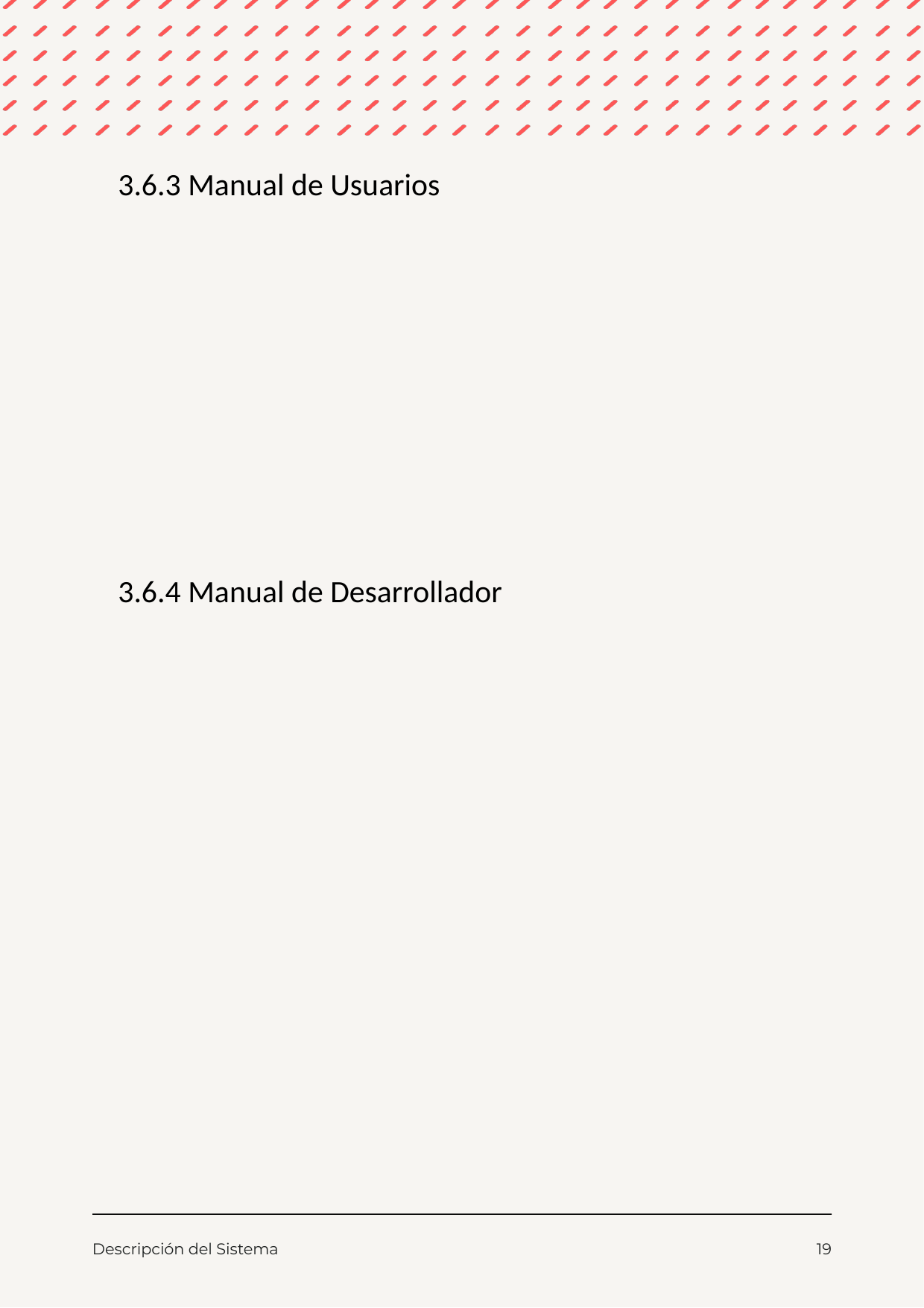

3.6.3 Manual de Usuarios
3.6.4 Manual de Desarrollador

Descripción del Sistema
19